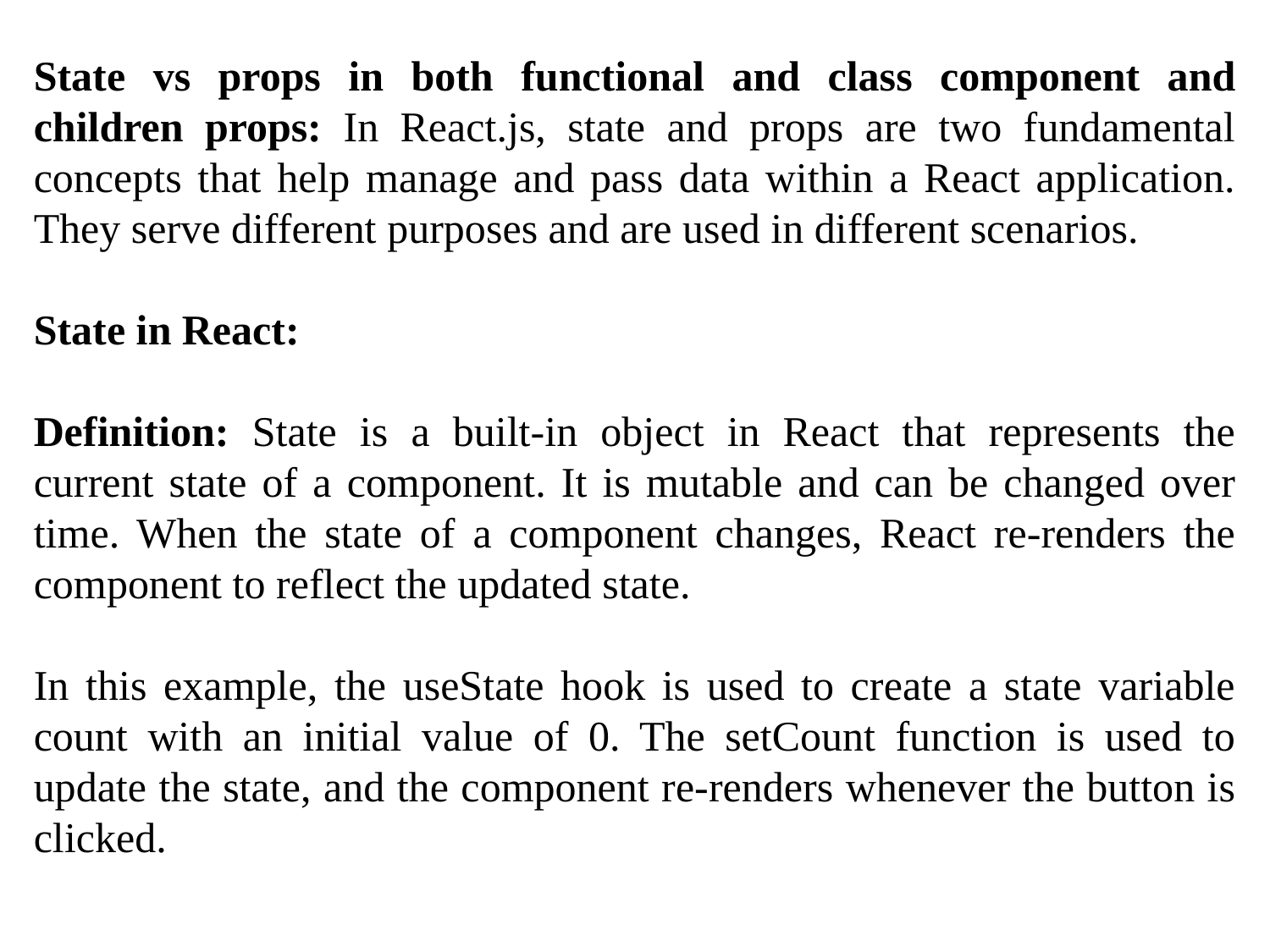

State vs props in both functional and class component and children props: In React.js, state and props are two fundamental concepts that help manage and pass data within a React application. They serve different purposes and are used in different scenarios.

State in React:

Definition: State is a built-in object in React that represents the current state of a component. It is mutable and can be changed over time. When the state of a component changes, React re-renders the component to reflect the updated state.

In this example, the useState hook is used to create a state variable count with an initial value of 0. The setCount function is used to update the state, and the component re-renders whenever the button is clicked.